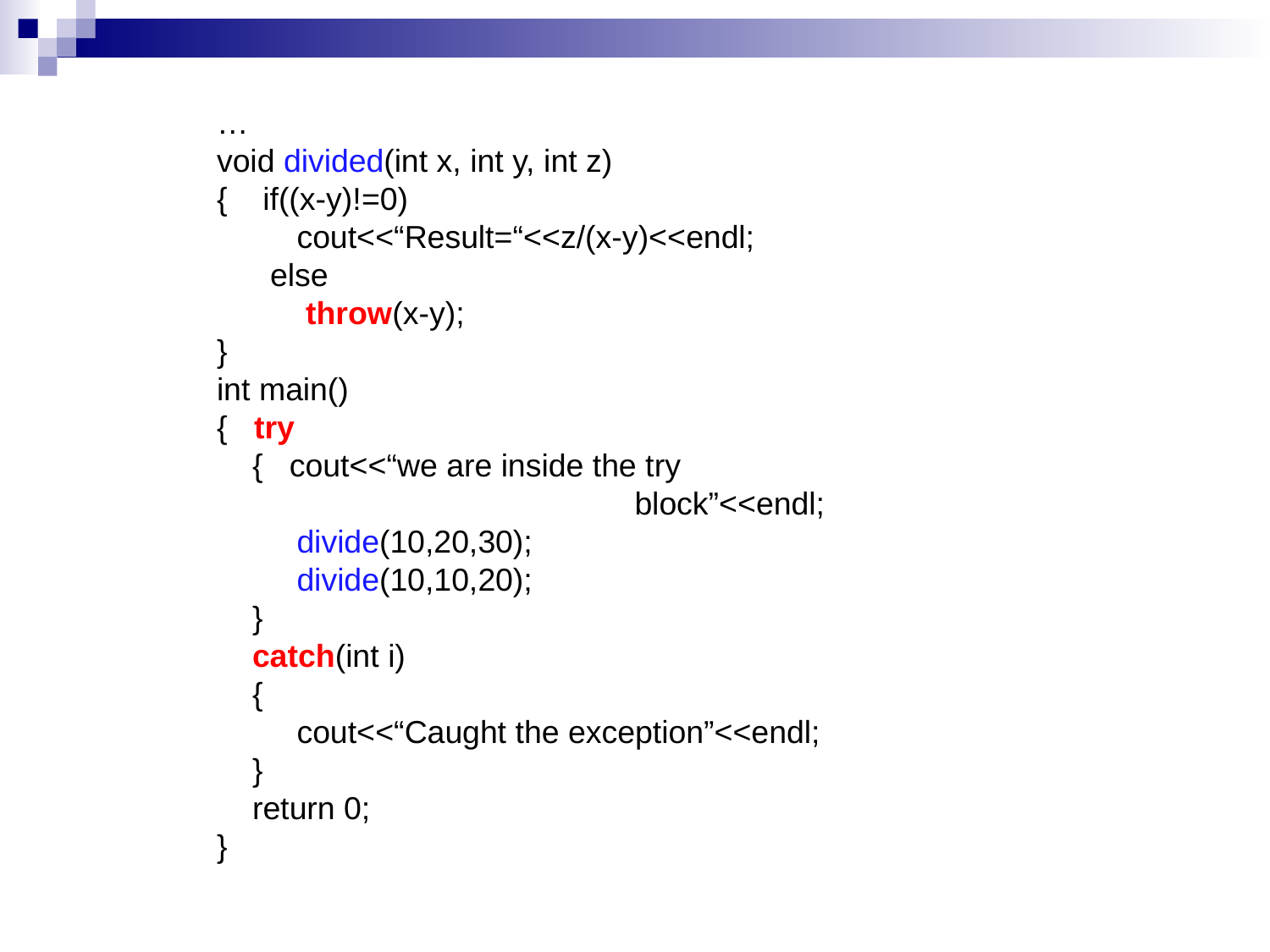

…
void divided(int x, int y, int z)
{    if((x-y)!=0)
         cout<<“Result=“<<z/(x-y)<<endl;
      else
          throw(x-y);
}
int main()
{   try
    {   cout<<“we are inside the try
                                               block”<<endl;
         divide(10,20,30);
         divide(10,10,20);
    }
    catch(int i)
    {
         cout<<“Caught the exception”<<endl;
    }
    return 0;
}